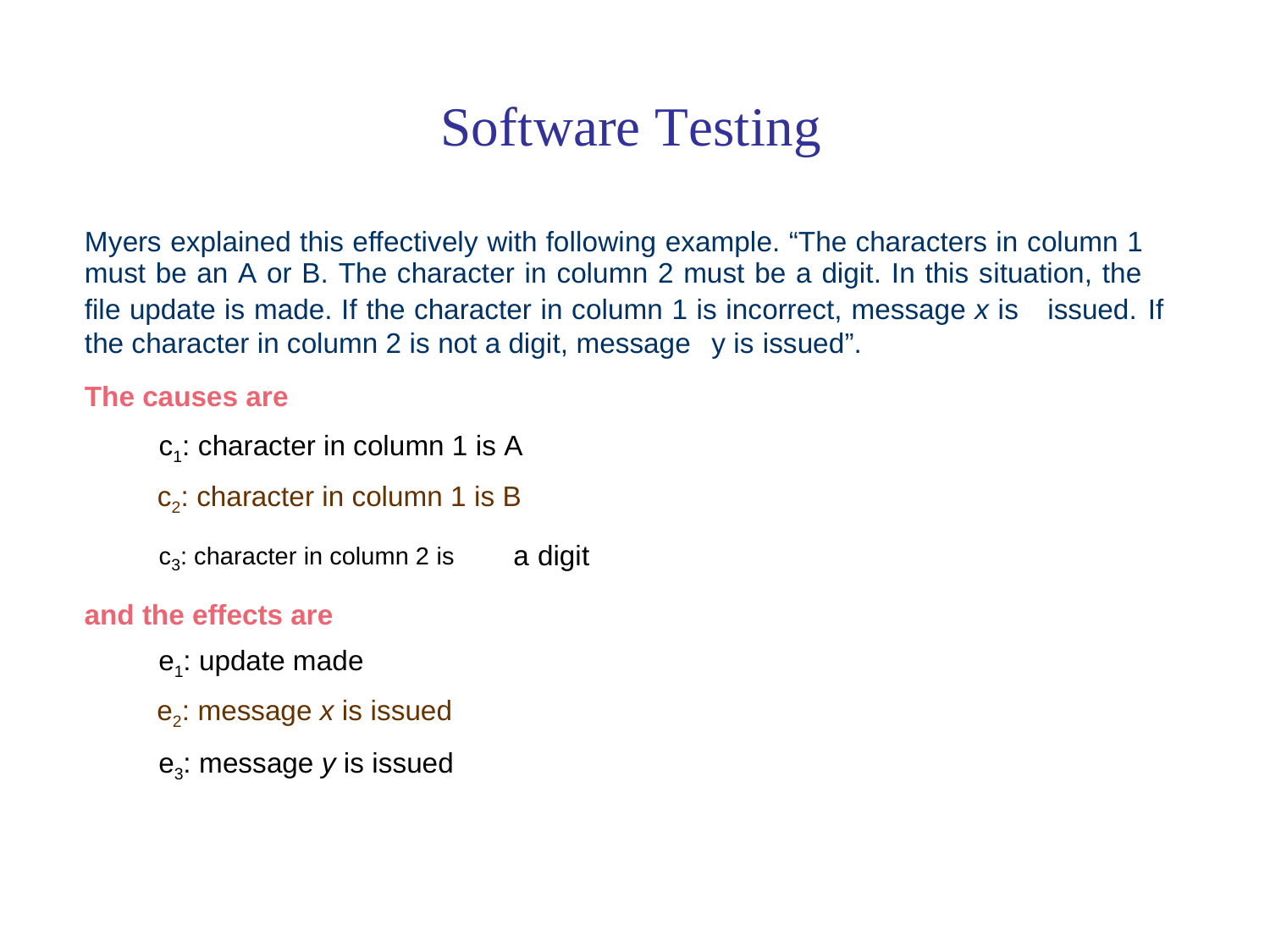

Software Testing
Myers explained this effectively with following example. “The characters in column 1
must be an A or B. The character in column 2 must be a digit. In this situation, the
file update is made. If the character in column 1 is incorrect, message x is
issued.
If
the character in column 2 is not a digit, message
The causes are
c1: character in column 1 is A
c2: character in column 1 is B
y is
issued”.
c3: character in column 2 is
and the effects are
e1: update made
e2: message x is issued
e3: message y is issued
a
digit